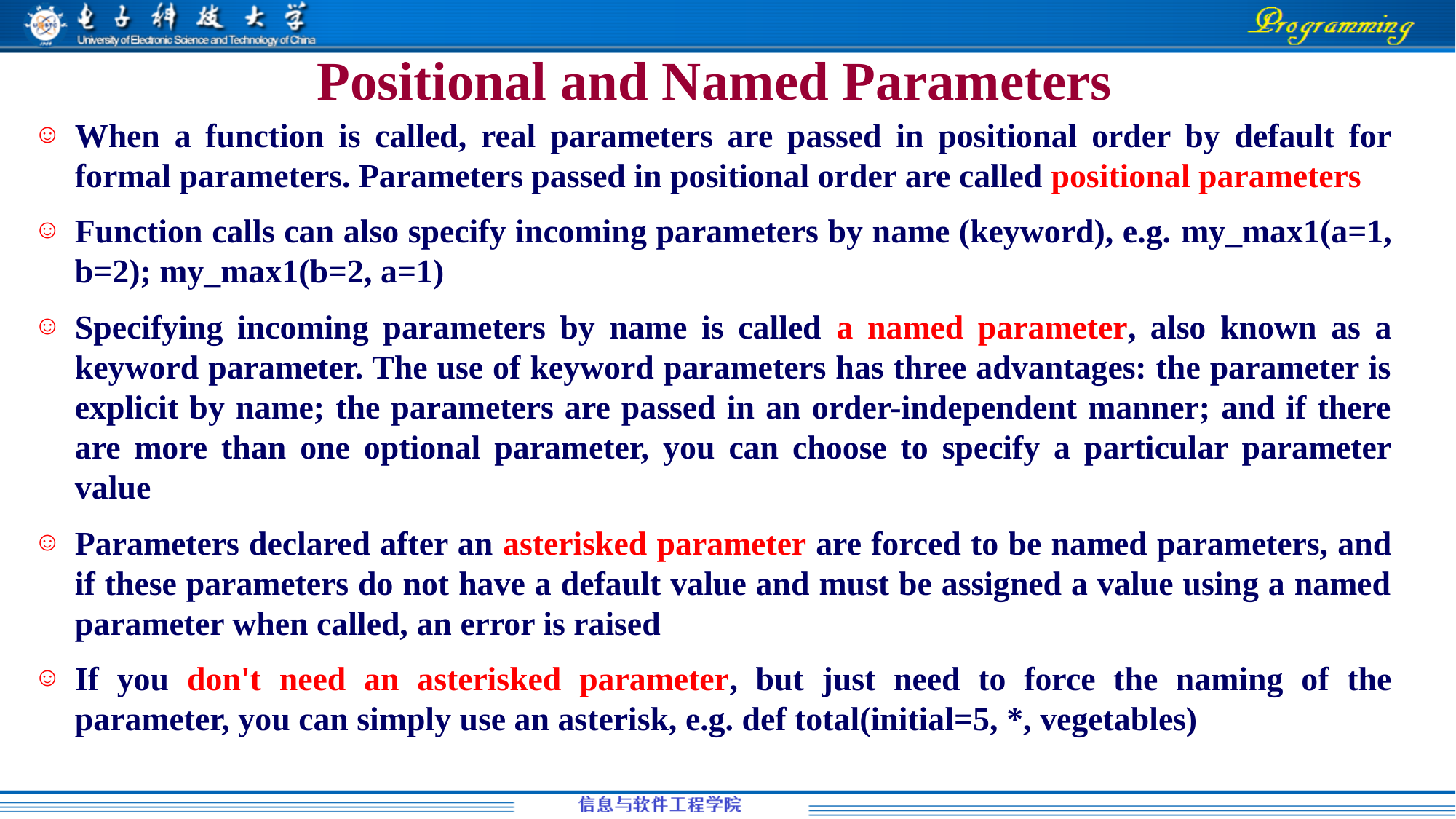

# Positional and Named Parameters
When a function is called, real parameters are passed in positional order by default for formal parameters. Parameters passed in positional order are called positional parameters
Function calls can also specify incoming parameters by name (keyword), e.g. my_max1(a=1, b=2); my_max1(b=2, a=1)
Specifying incoming parameters by name is called a named parameter, also known as a keyword parameter. The use of keyword parameters has three advantages: the parameter is explicit by name; the parameters are passed in an order-independent manner; and if there are more than one optional parameter, you can choose to specify a particular parameter value
Parameters declared after an asterisked parameter are forced to be named parameters, and if these parameters do not have a default value and must be assigned a value using a named parameter when called, an error is raised
If you don't need an asterisked parameter, but just need to force the naming of the parameter, you can simply use an asterisk, e.g. def total(initial=5, *, vegetables)